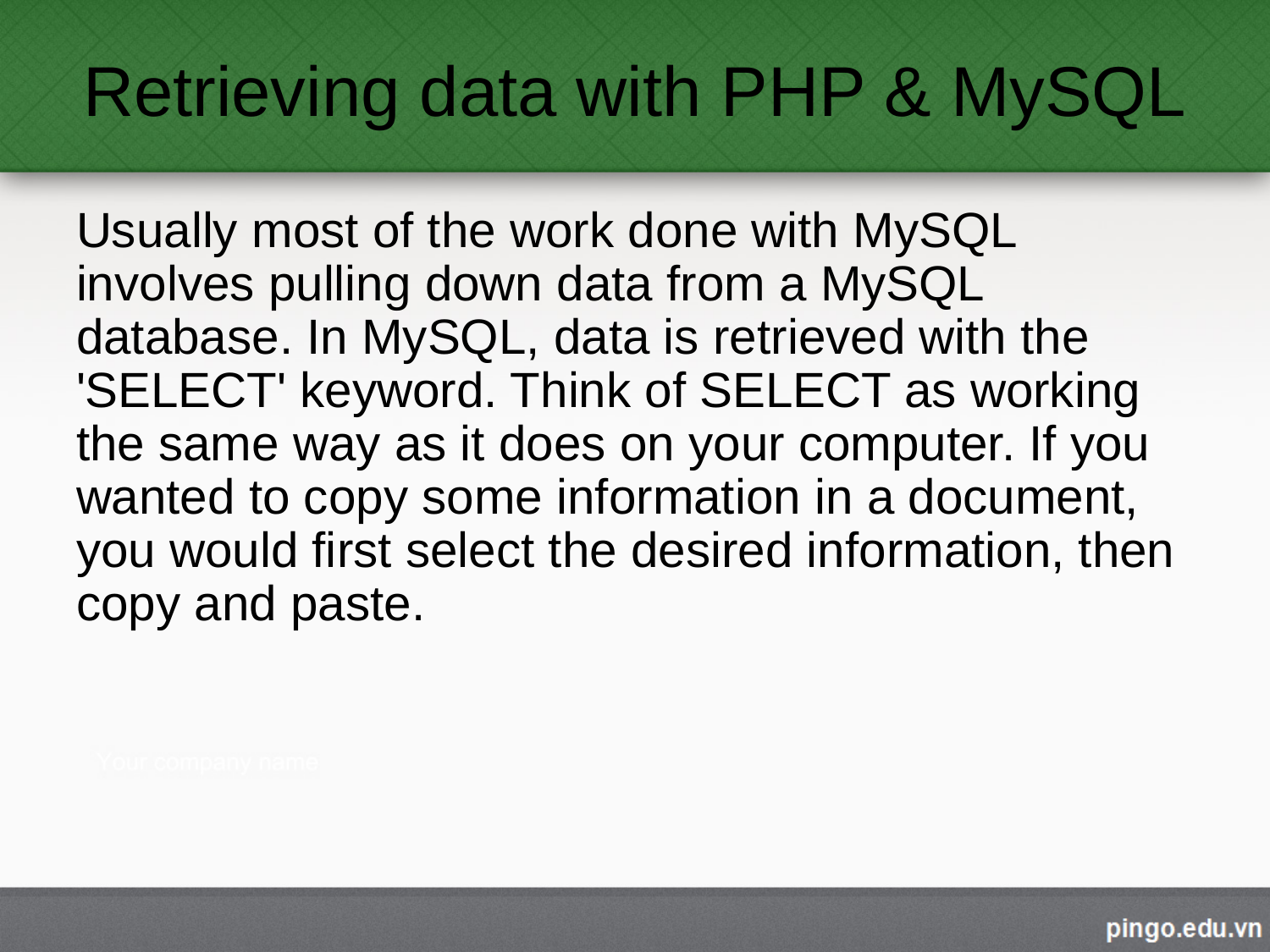

# Retrieving data with PHP & MySQL
Usually most of the work done with MySQL involves pulling down data from a MySQL database. In MySQL, data is retrieved with the 'SELECT' keyword. Think of SELECT as working the same way as it does on your computer. If you wanted to copy some information in a document, you would first select the desired information, then copy and paste.